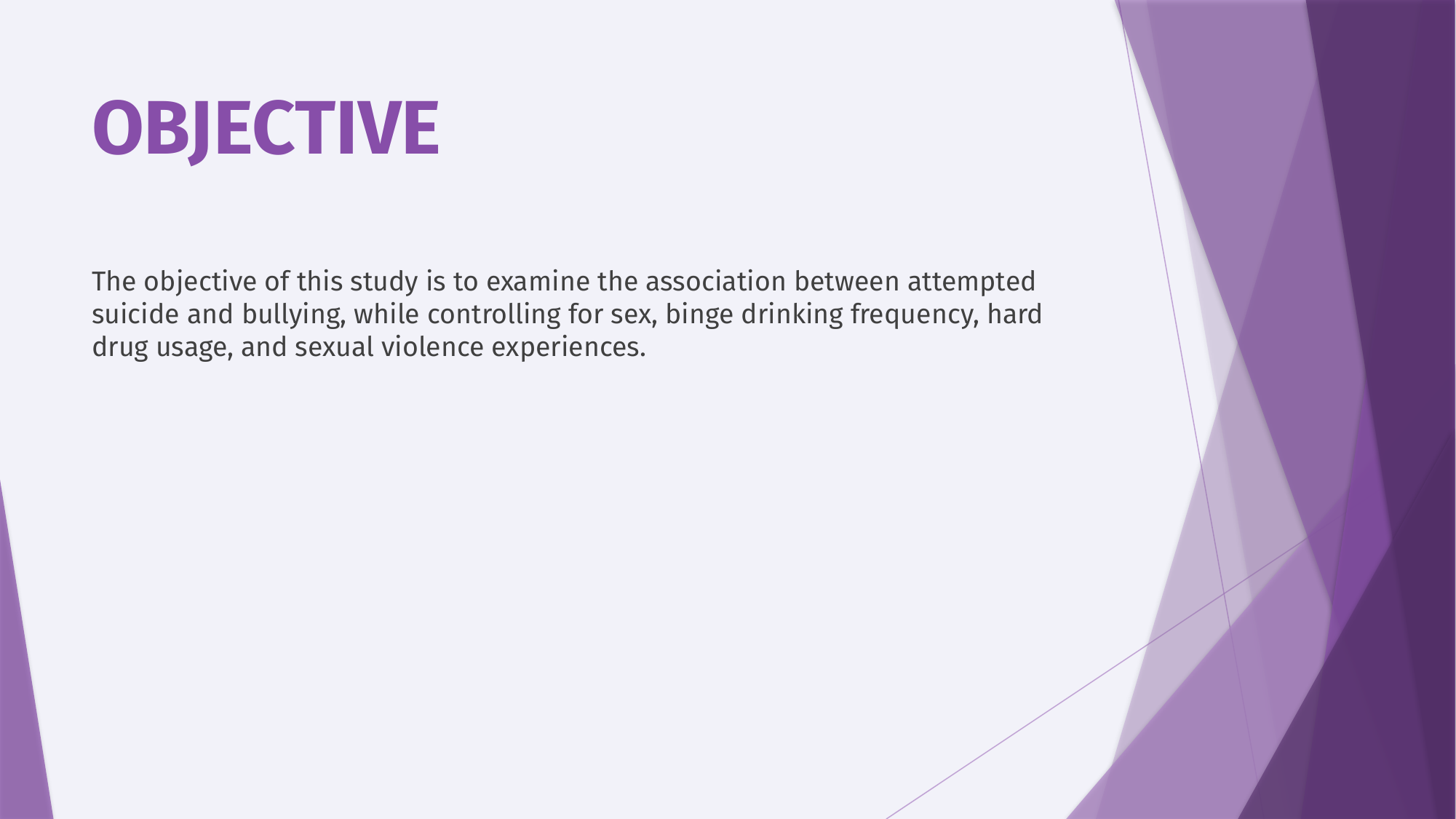

# OBJECTIVE
The objective of this study is to examine the association between attempted suicide and bullying, while controlling for sex, binge drinking frequency, hard drug usage, and sexual violence experiences.